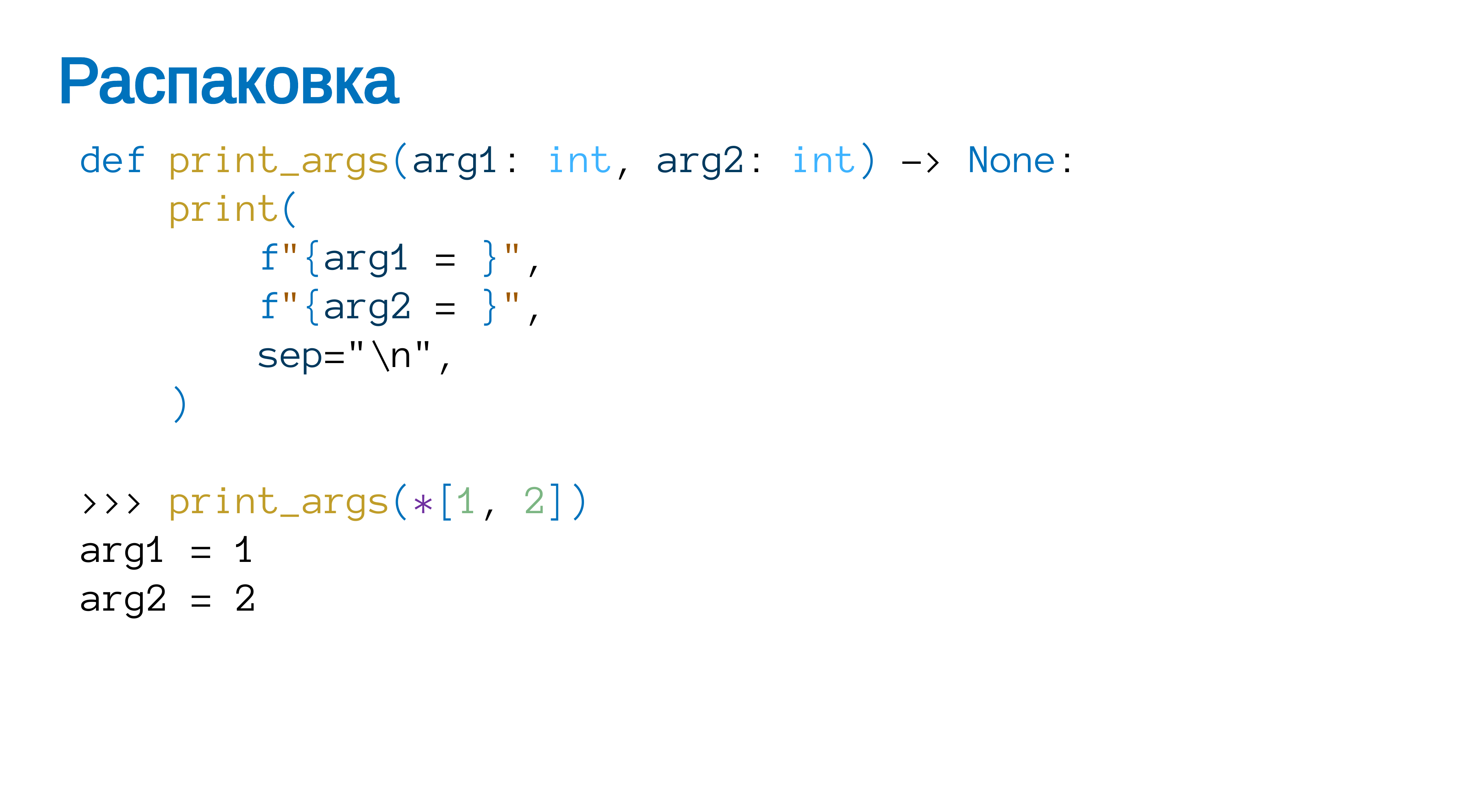

# Распаковка
def print_args(arg1: int, arg2: int) -> None:
    print(
        f"{arg1 = }",
        f"{arg2 = }",
        sep="\n",
    )

>>> print_args(*[1, 2])
arg1 = 1
arg2 = 2

26